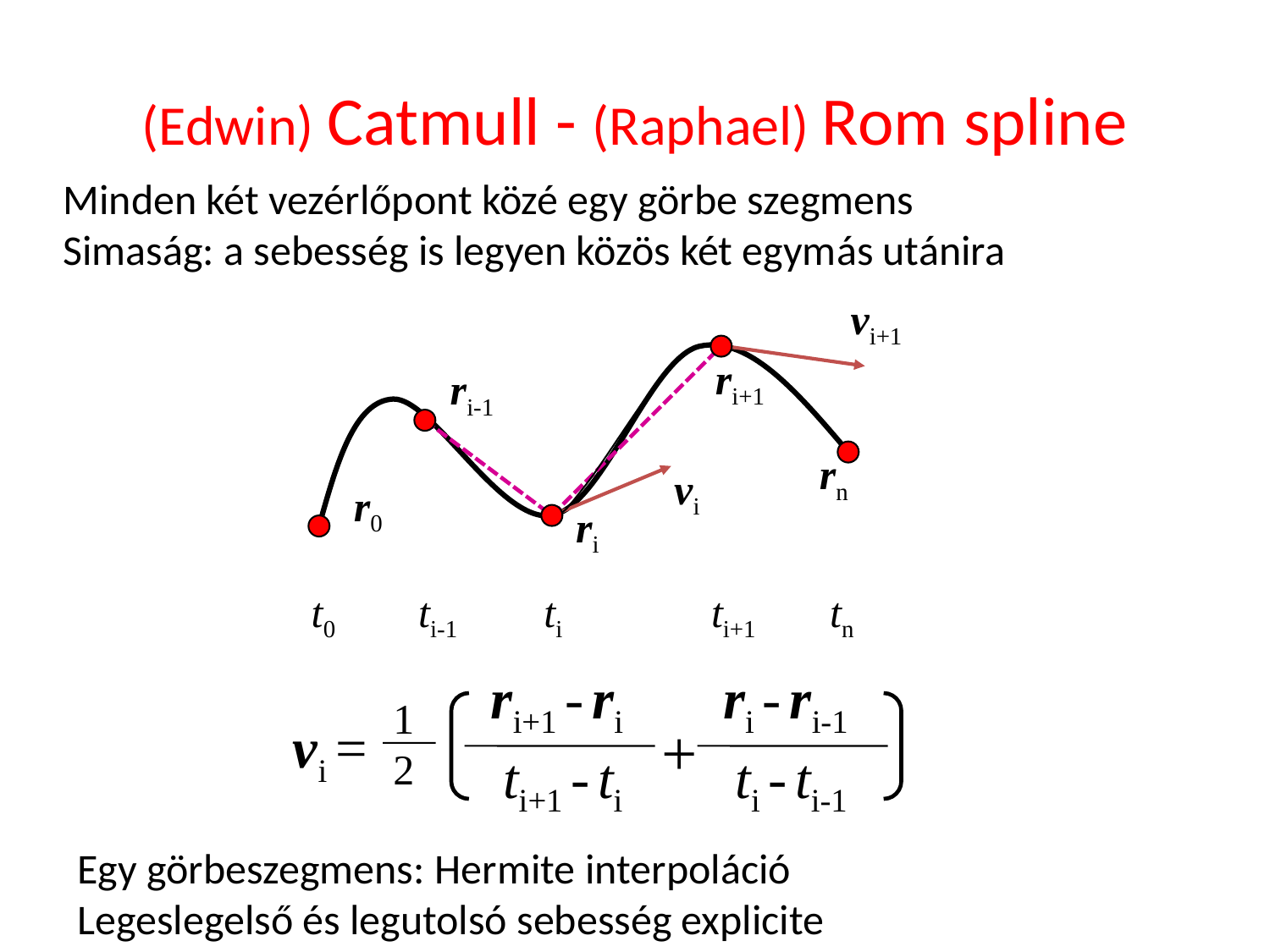

# (Edwin) Catmull - (Raphael) Rom spline
Minden két vezérlőpont közé egy görbe szegmens
Simaság: a sebesség is legyen közös két egymás utánira
vi+1

ri+1

ri-1

rn

vi

r0
ri

t0
ti-1
ti
 ti+1
tn
ri+1 - ri
ri - ri-1
1
2

 vi =
+
ti+1 - ti
ti - ti-1

Egy görbeszegmens: Hermite interpoláció
Legeslegelső és legutolsó sebesség explicite